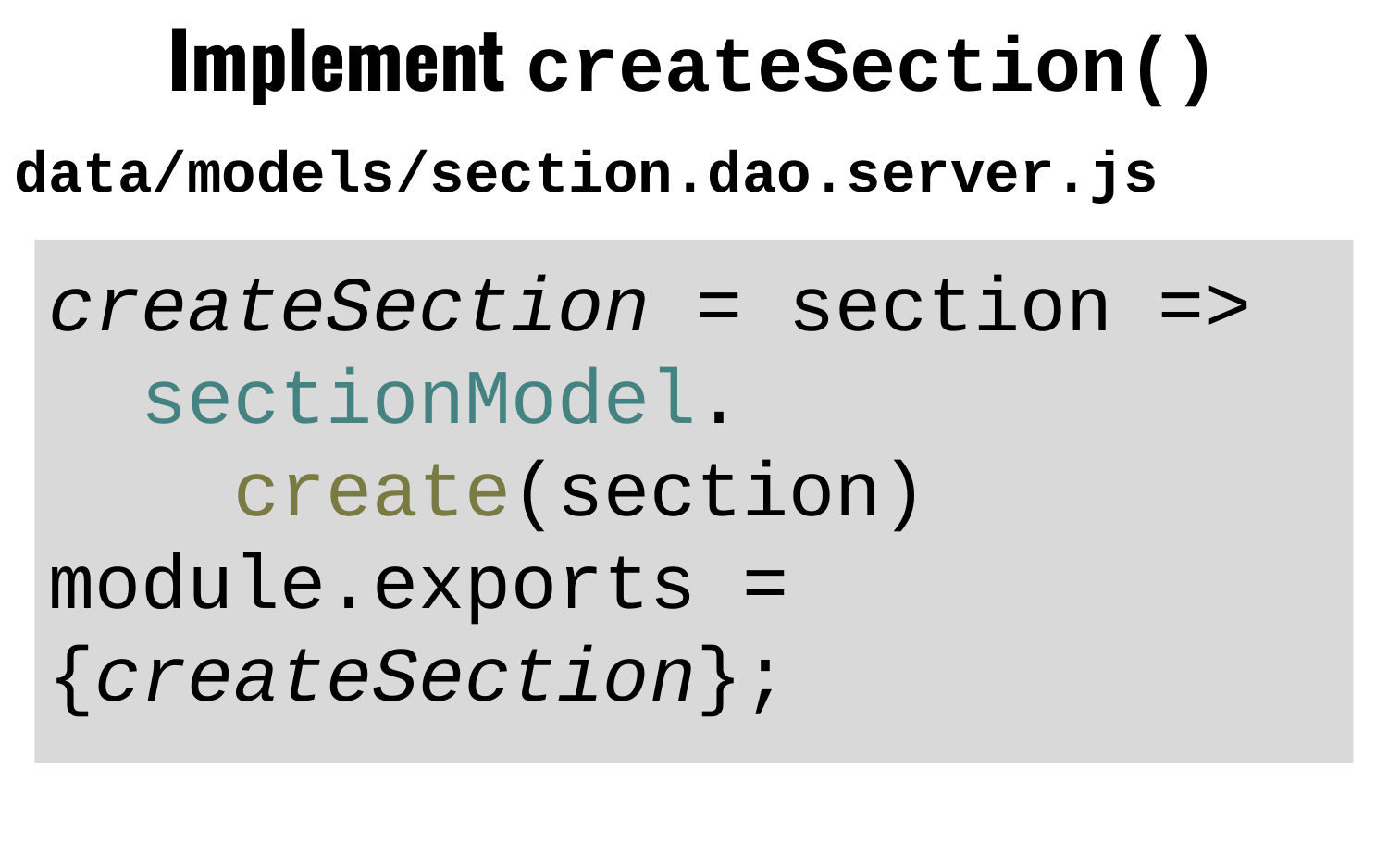

# Implement createSection()
data/models/section.dao.server.js
createSection = section =>
  sectionModel.
    create(section)
module.exports =
{createSection};